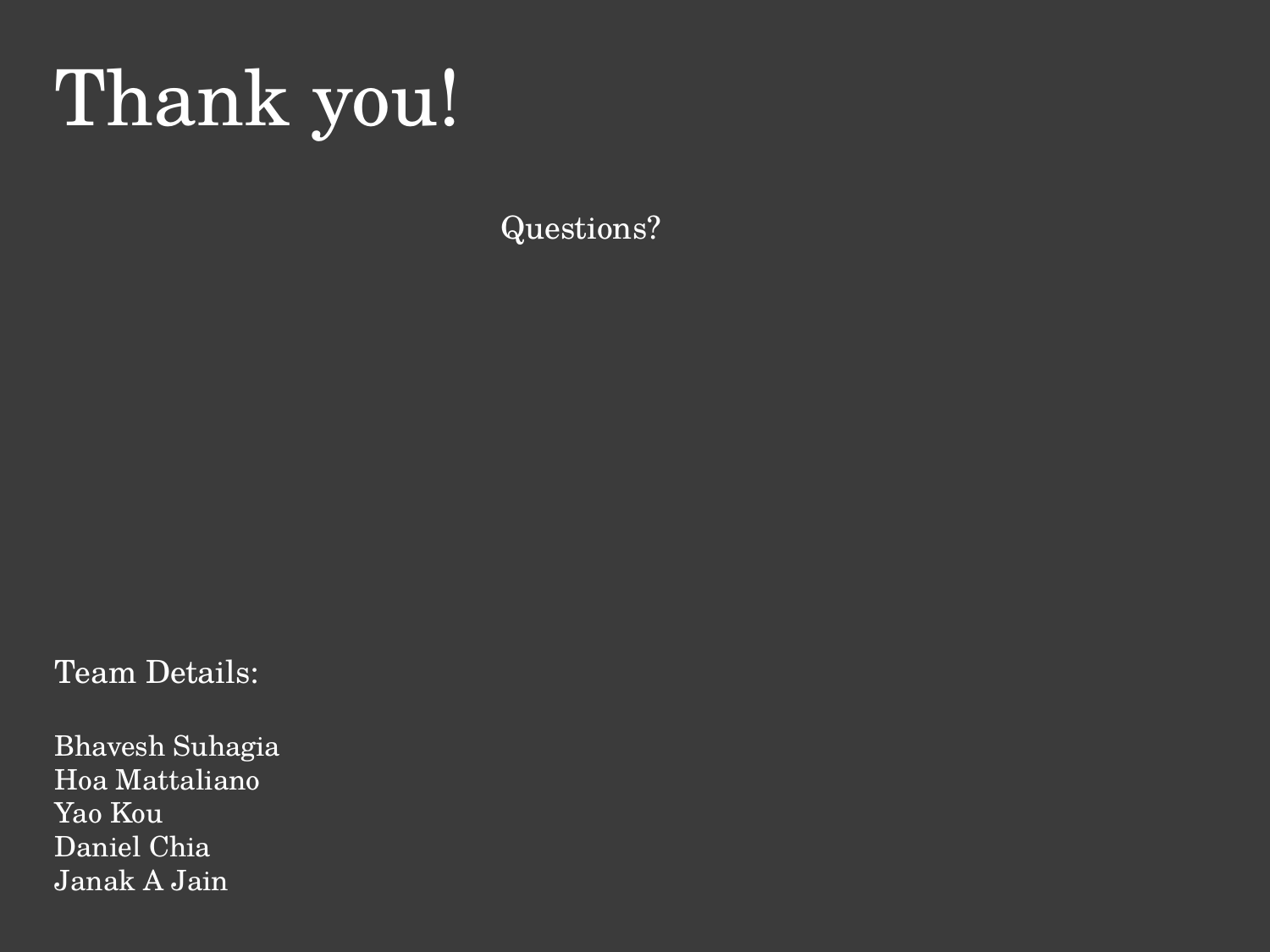

Thank you!
Questions?
Team Details:

Bhavesh Suhagia
Hoa Mattaliano
Yao Kou
Daniel Chia
Janak A Jain